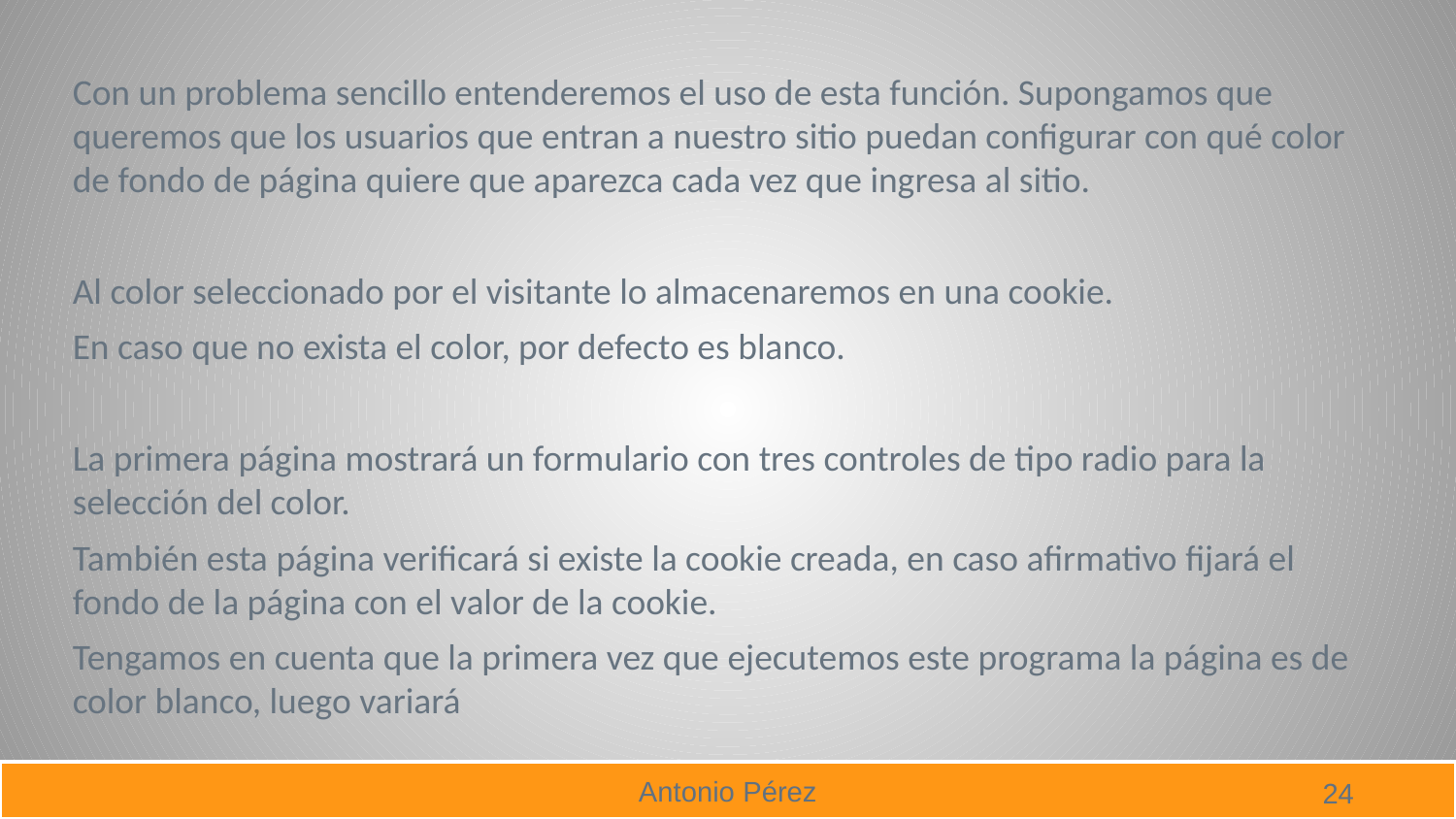

Con un problema sencillo entenderemos el uso de esta función. Supongamos que queremos que los usuarios que entran a nuestro sitio puedan configurar con qué color de fondo de página quiere que aparezca cada vez que ingresa al sitio.

Al color seleccionado por el visitante lo almacenaremos en una cookie.
En caso que no exista el color, por defecto es blanco.

La primera página mostrará un formulario con tres controles de tipo radio para la selección del color.
También esta página verificará si existe la cookie creada, en caso afirmativo fijará el fondo de la página con el valor de la cookie.
Tengamos en cuenta que la primera vez que ejecutemos este programa la página es de color blanco, luego variará
24